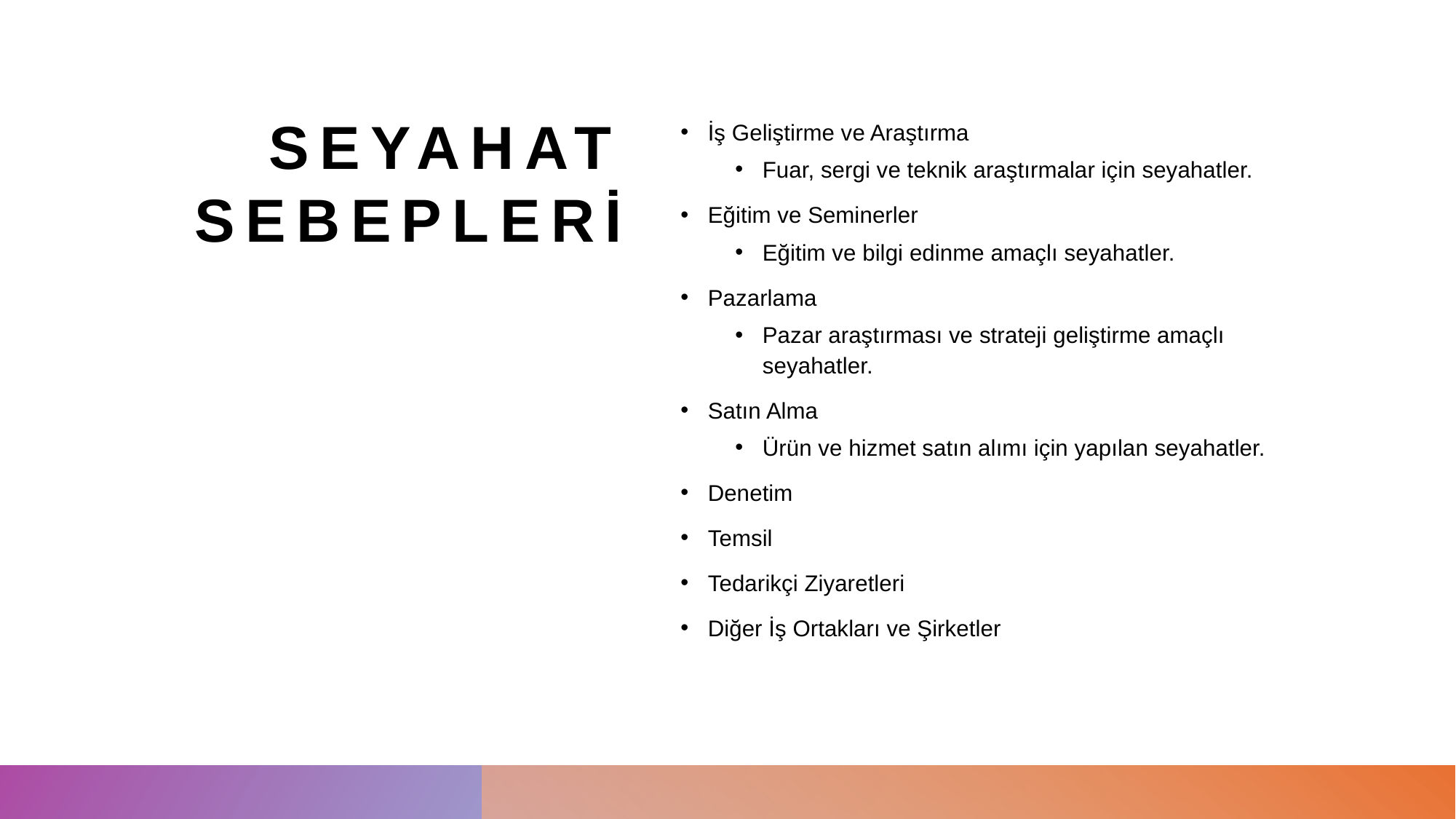

# Seyahat Sebepleri
İş Geliştirme ve Araştırma
Fuar, sergi ve teknik araştırmalar için seyahatler.
Eğitim ve Seminerler
Eğitim ve bilgi edinme amaçlı seyahatler.
Pazarlama
Pazar araştırması ve strateji geliştirme amaçlı seyahatler.
Satın Alma
Ürün ve hizmet satın alımı için yapılan seyahatler.
Denetim
Temsil
Tedarikçi Ziyaretleri
Diğer İş Ortakları ve Şirketler